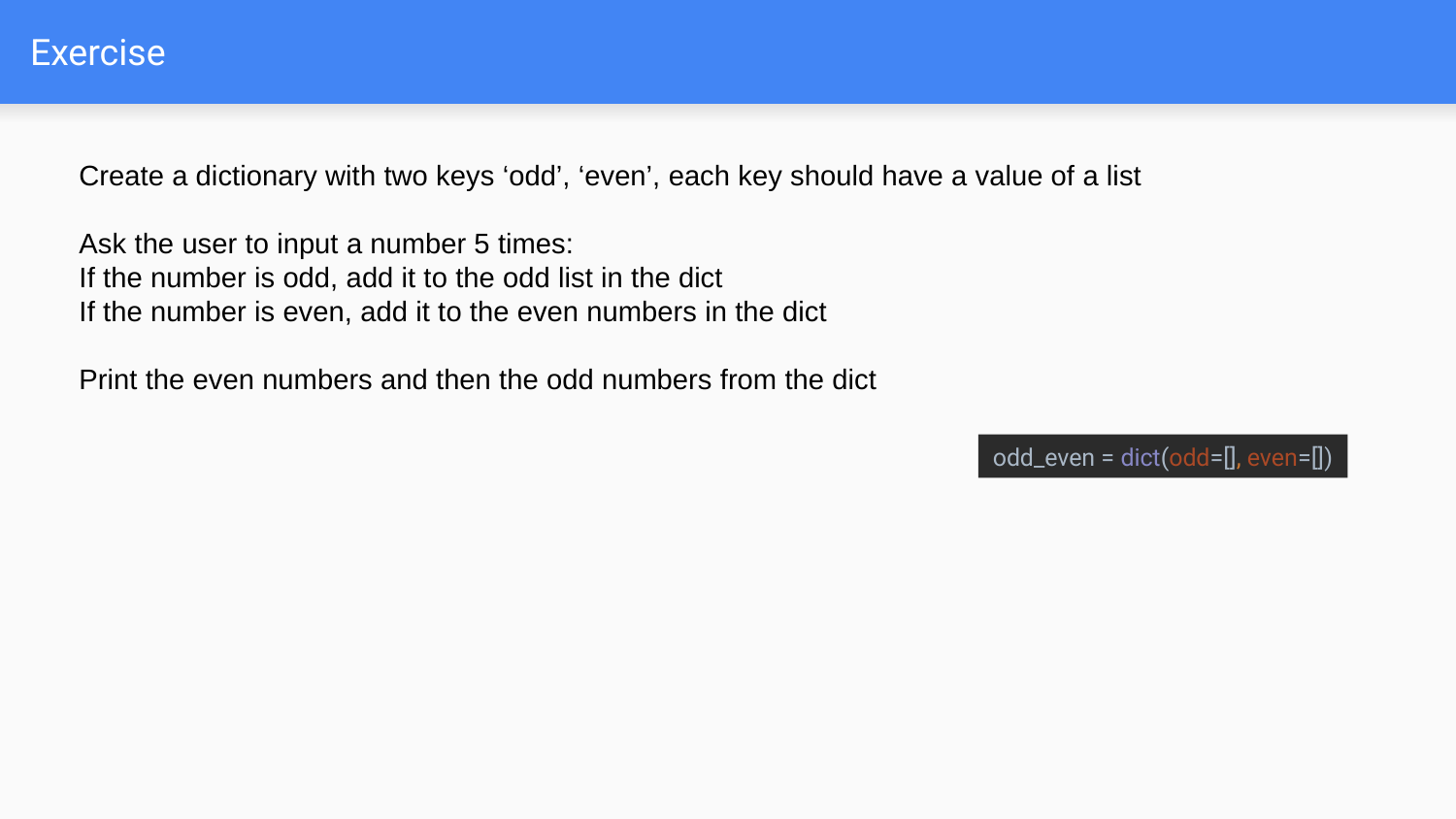

# Exercise
Create a dictionary with two keys ‘odd’, ‘even’, each key should have a value of a list

Ask the user to input a number 5 times:
If the number is odd, add it to the odd list in the dict
If the number is even, add it to the even numbers in the dict

Print the even numbers and then the odd numbers from the dict
odd_even = dict(odd=[], even=[])